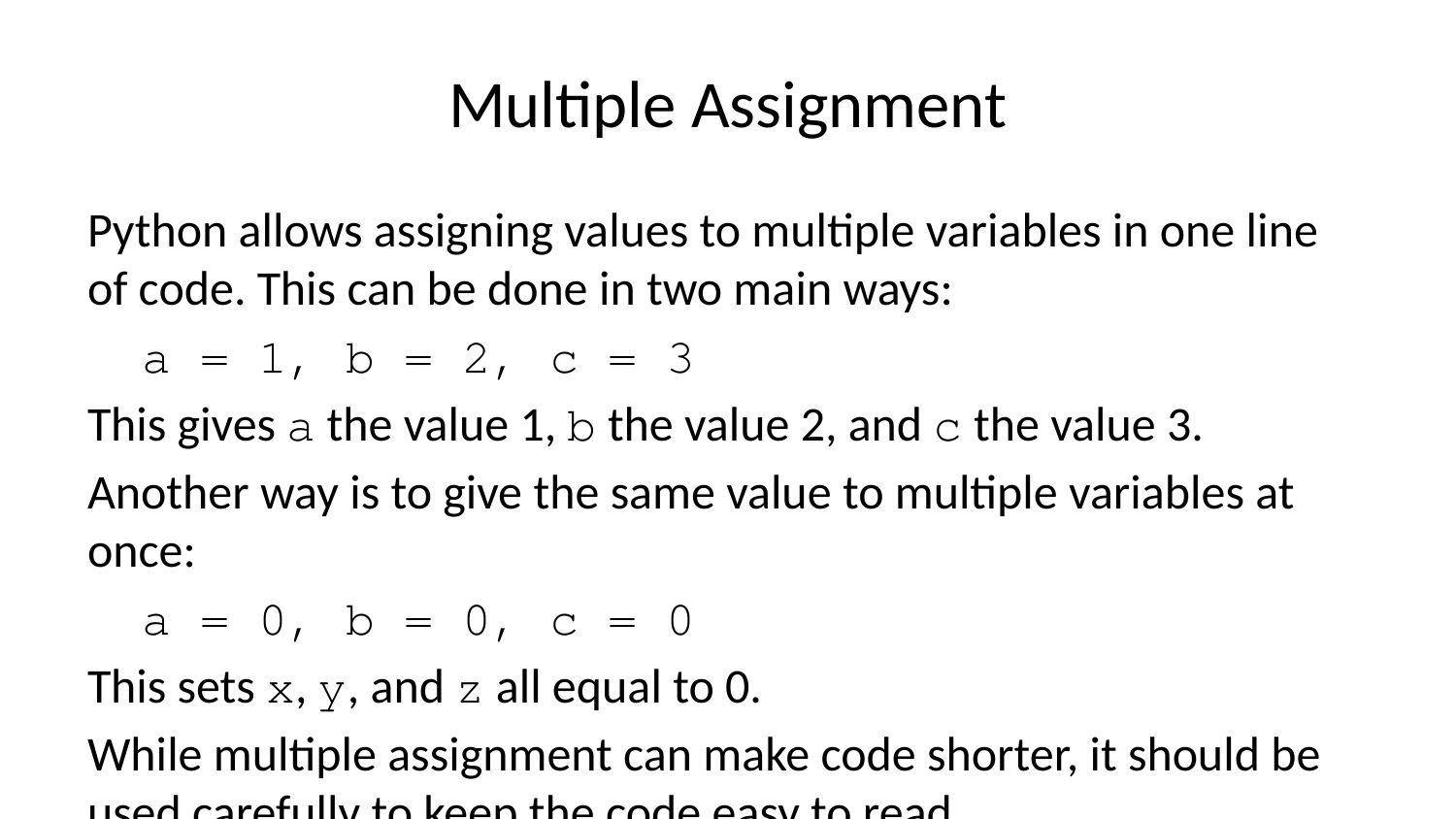

# Multiple Assignment
Python allows assigning values to multiple variables in one line of code. This can be done in two main ways:
a = 1, b = 2, c = 3
This gives a the value 1, b the value 2, and c the value 3.
Another way is to give the same value to multiple variables at once:
a = 0, b = 0, c = 0
This sets x, y, and z all equal to 0.
While multiple assignment can make code shorter, it should be used carefully to keep the code easy to read.